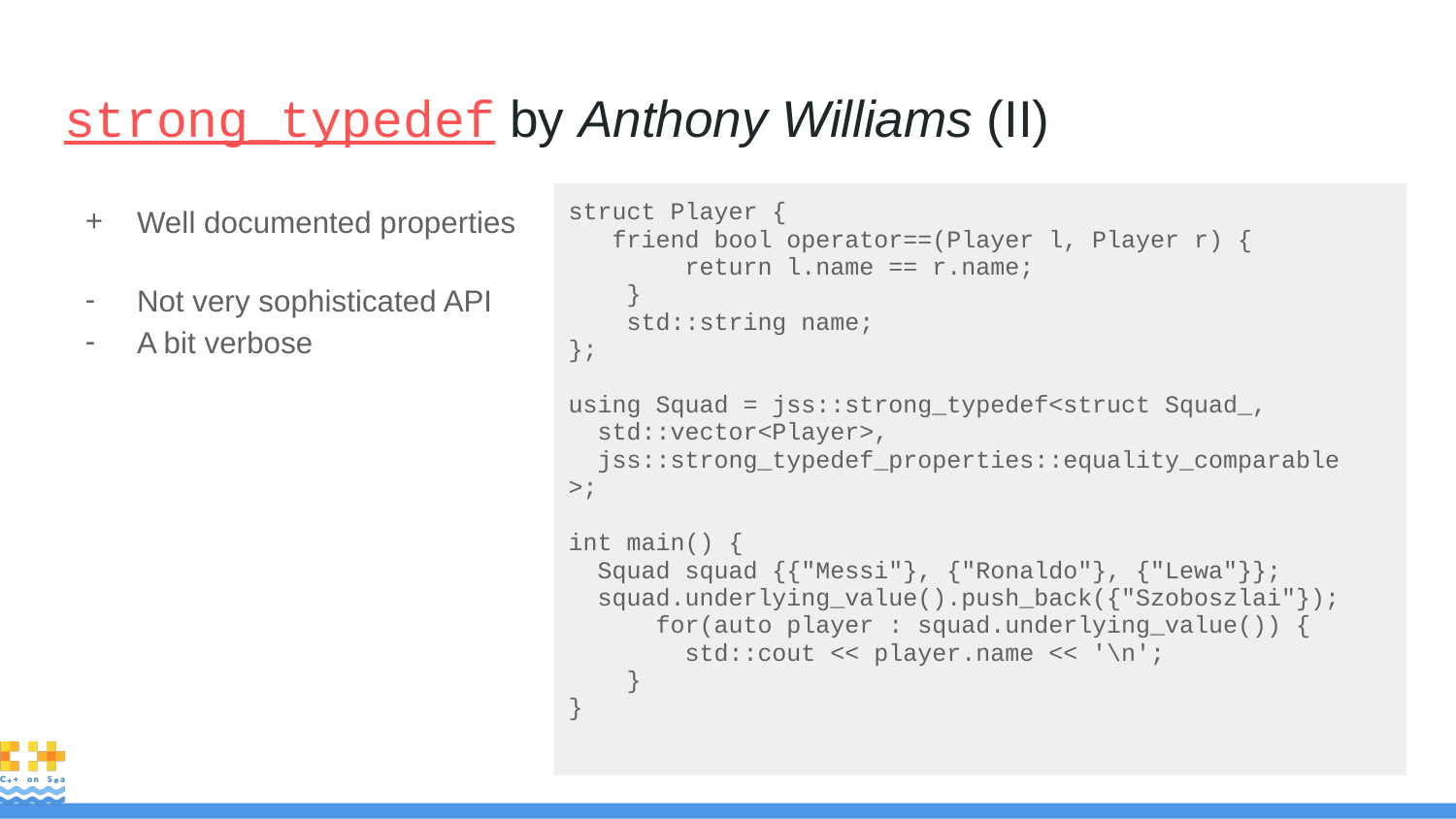

# strong_typedef by Anthony Williams (II)

Well documented properties
Not very sophisticated API
A bit verbose

struct Player {
   friend bool operator==(Player l, Player r) {
        return l.name == r.name;
    }
    std::string name;
};
using Squad = jss::strong_typedef<struct Squad_,
  std::vector<Player>,
  jss::strong_typedef_properties::equality_comparable
>;
int main() {
  Squad squad {{"Messi"}, {"Ronaldo"}, {"Lewa"}};
  squad.underlying_value().push_back({"Szoboszlai"});
      for(auto player : squad.underlying_value()) {
        std::cout << player.name << '\n';
    }
}